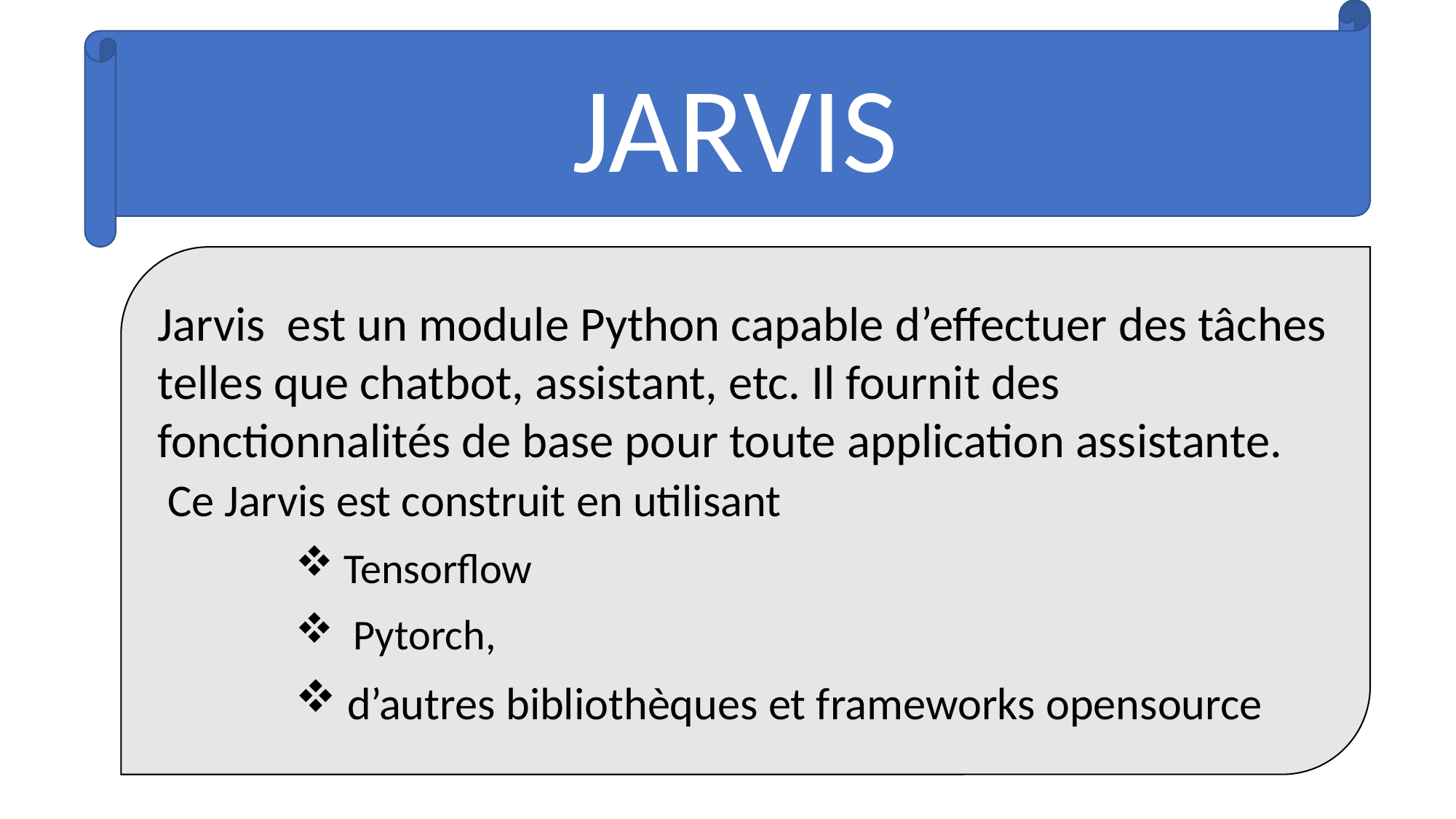

JARVIS
Jarvis  est un module Python capable d’effectuer des tâches telles que chatbot, assistant, etc. Il fournit des fonctionnalités de base pour toute application assistante.
 Ce Jarvis est construit en utilisant
 Tensorflow
  Pytorch,
 d’autres bibliothèques et frameworks opensource